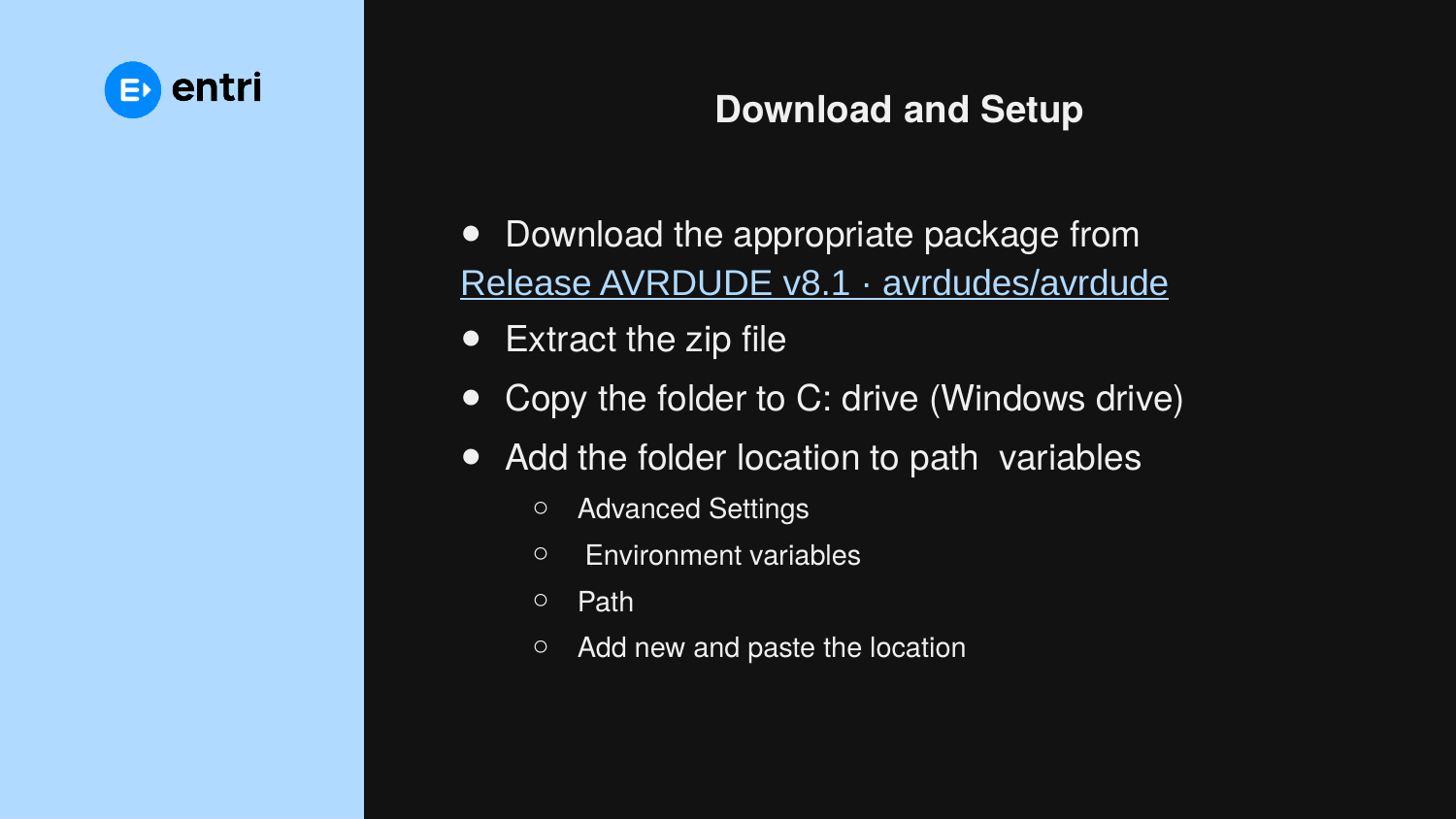

# Download and Setup
Download the appropriate package from
Release AVRDUDE v8.1 · avrdudes/avrdude
Extract the zip file
Copy the folder to C: drive (Windows drive)
Add the folder location to path  variables
Advanced Settings
 Environment variables
Path
Add new and paste the location